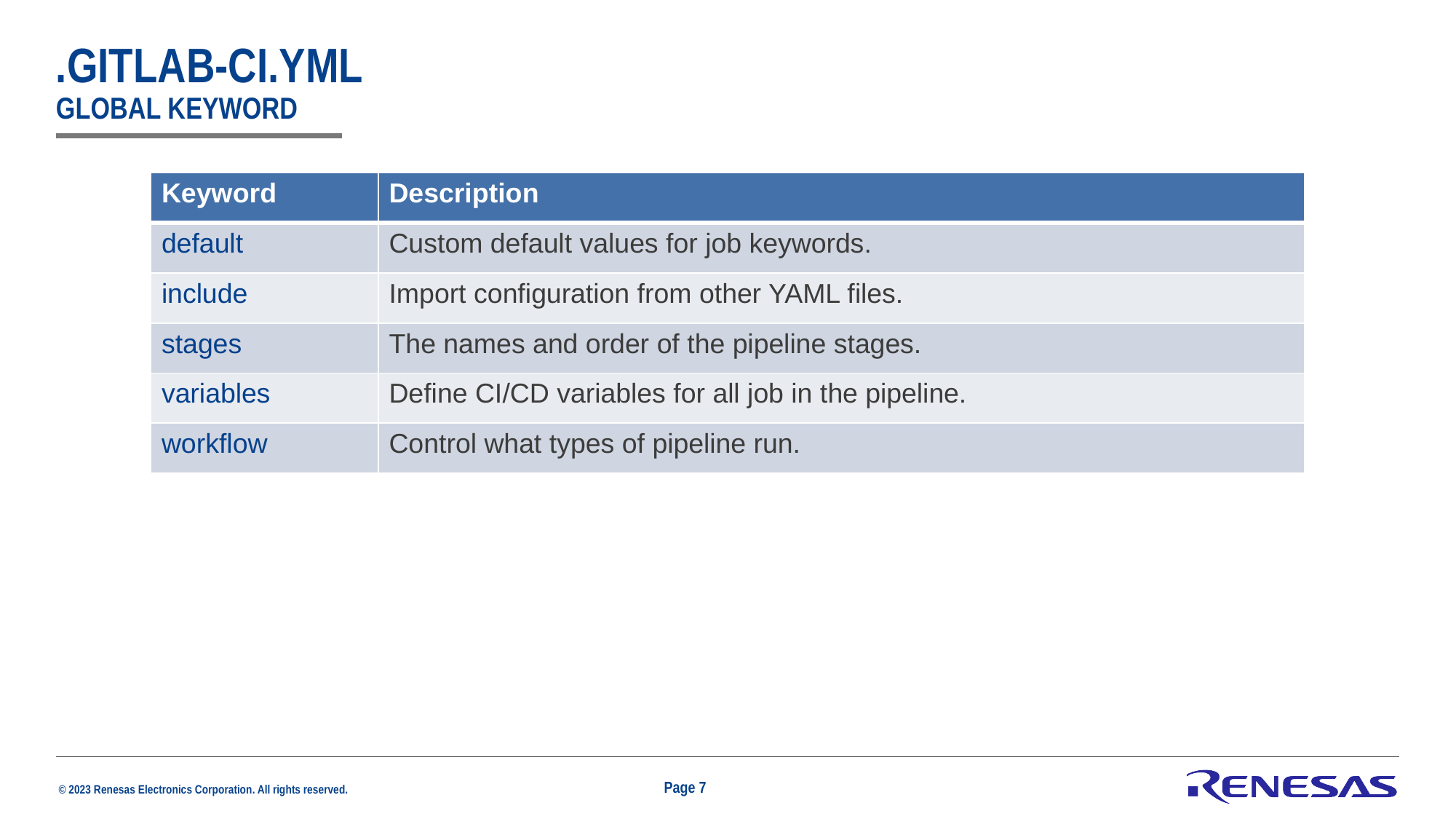

# .gitlab-ci.yml global keyword
| Keyword | Description |
| --- | --- |
| default | Custom default values for job keywords. |
| include | Import configuration from other YAML files. |
| stages | The names and order of the pipeline stages. |
| variables | Define CI/CD variables for all job in the pipeline. |
| workflow | Control what types of pipeline run. |